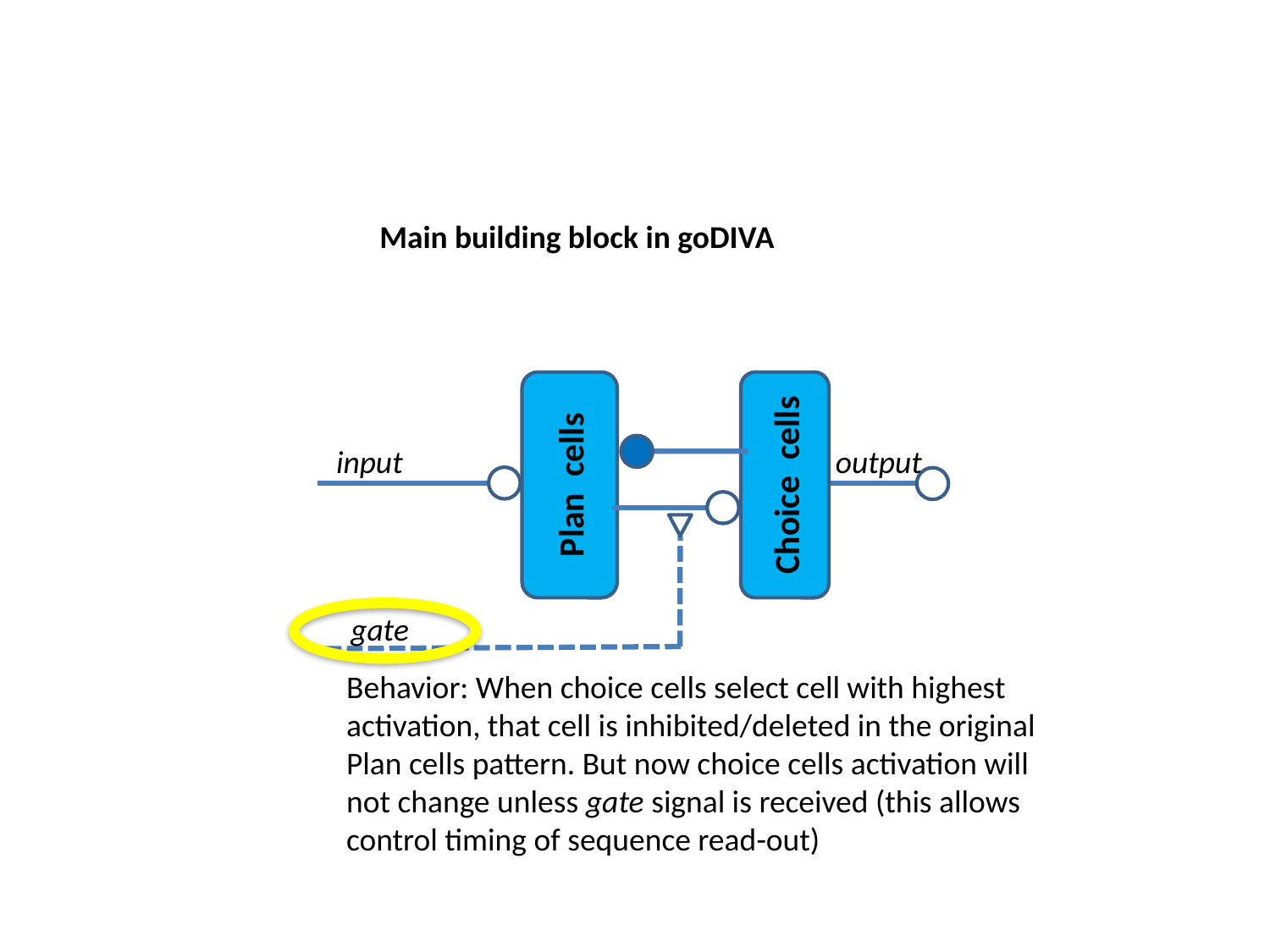

Main building block in goDIVA
input

output
Plan  cells
Choice  cells

gate
Behavior: When choice cells select cell with highest activation, that cell is inhibited/deleted in the original Plan cells pattern. But now choice cells activation will not change unless gate signal is received (this allows control timing of sequence read-out)